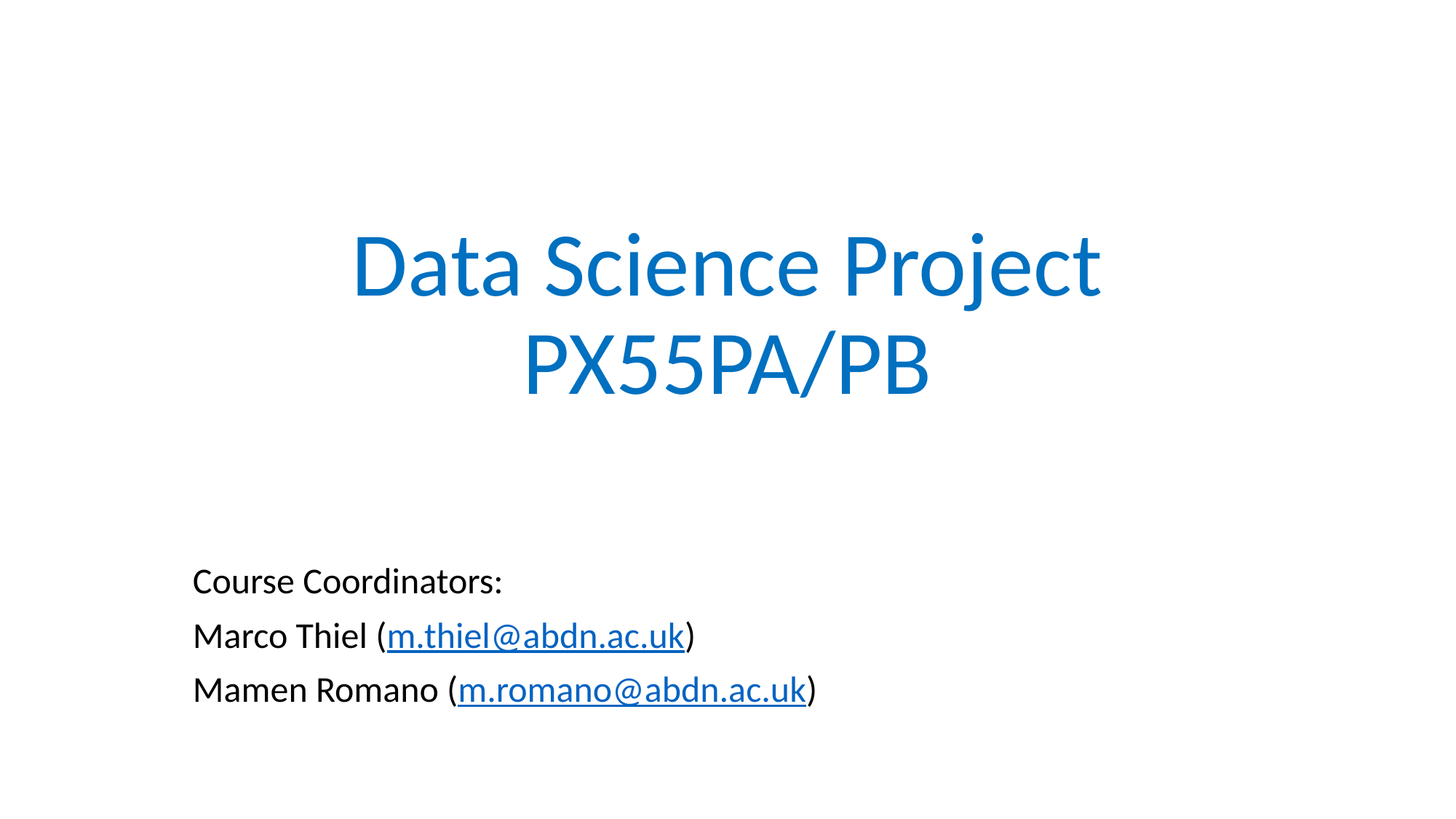

# Data Science Project PX55PA/PB
Course Coordinators:
Marco Thiel (m.thiel@abdn.ac.uk)
Mamen Romano (m.romano@abdn.ac.uk)